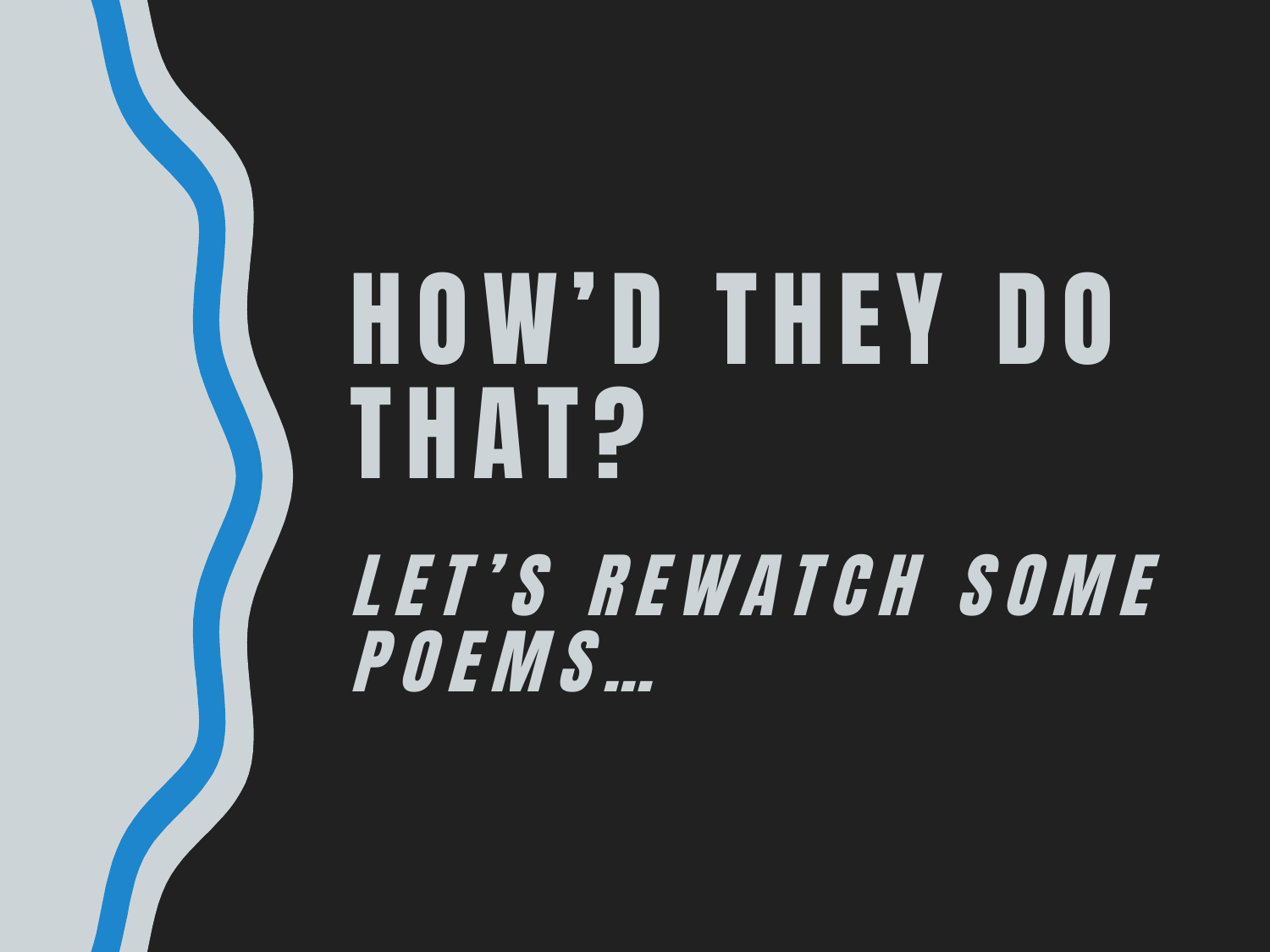

# How’d they do that? Let’s rewatch some poems…